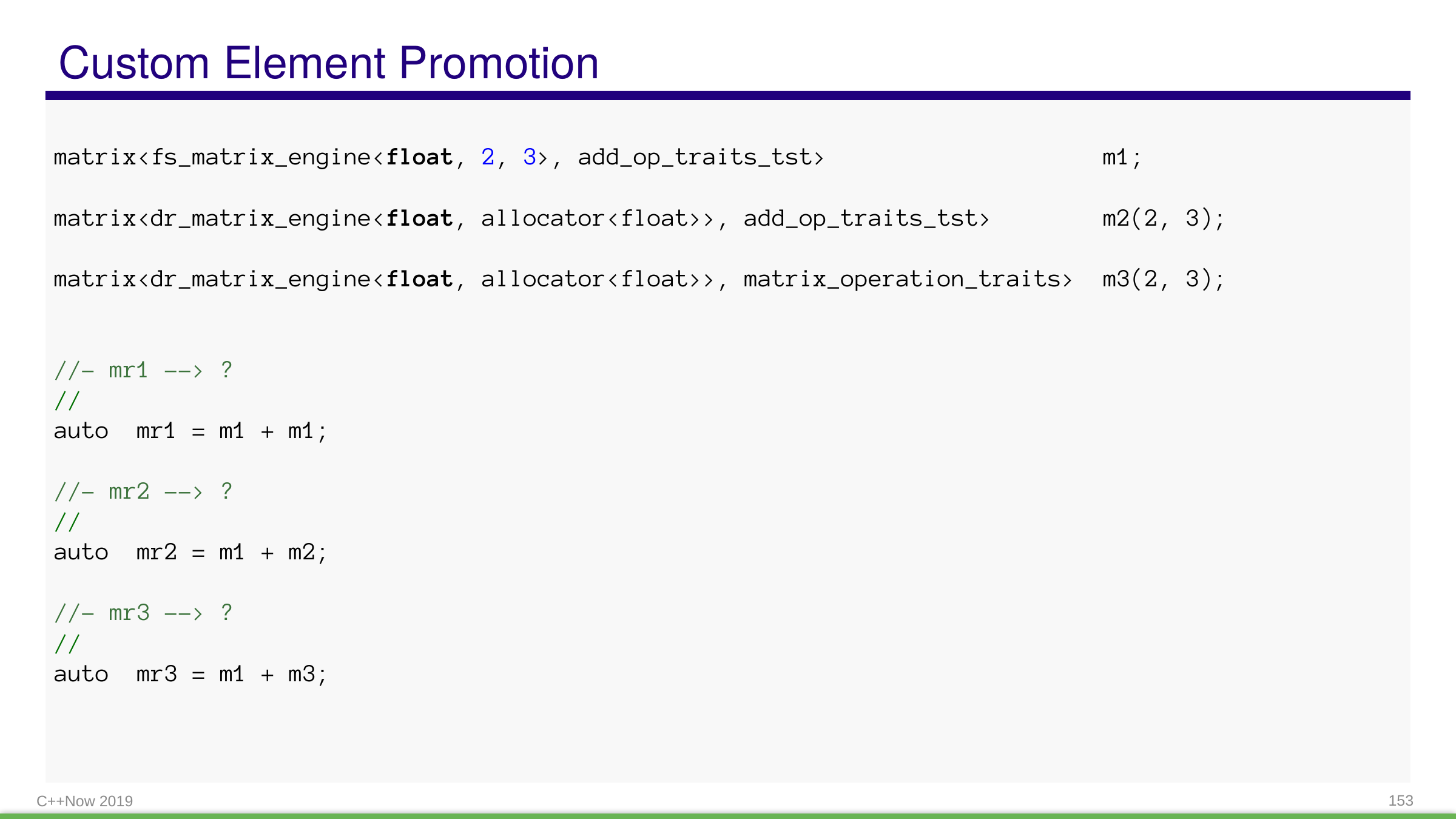

# Custom Element Promotion

matrix<fs_matrix_engine<float, 2, 3>, add_op_traits_tst>                    m1;

matrix<dr_matrix_engine<float, allocator<float>>, add_op_traits_tst>        m2(2, 3);

matrix<dr_matrix_engine<float, allocator<float>>, matrix_operation_traits>  m3(2, 3);

//- mr1 --> ?
//
auto  mr1 = m1 + m1;

//- mr2 --> ?
//
auto  mr2 = m1 + m2;

//- mr3 --> ?
//
auto  mr3 = m1 + m3;

C++Now 2019
153